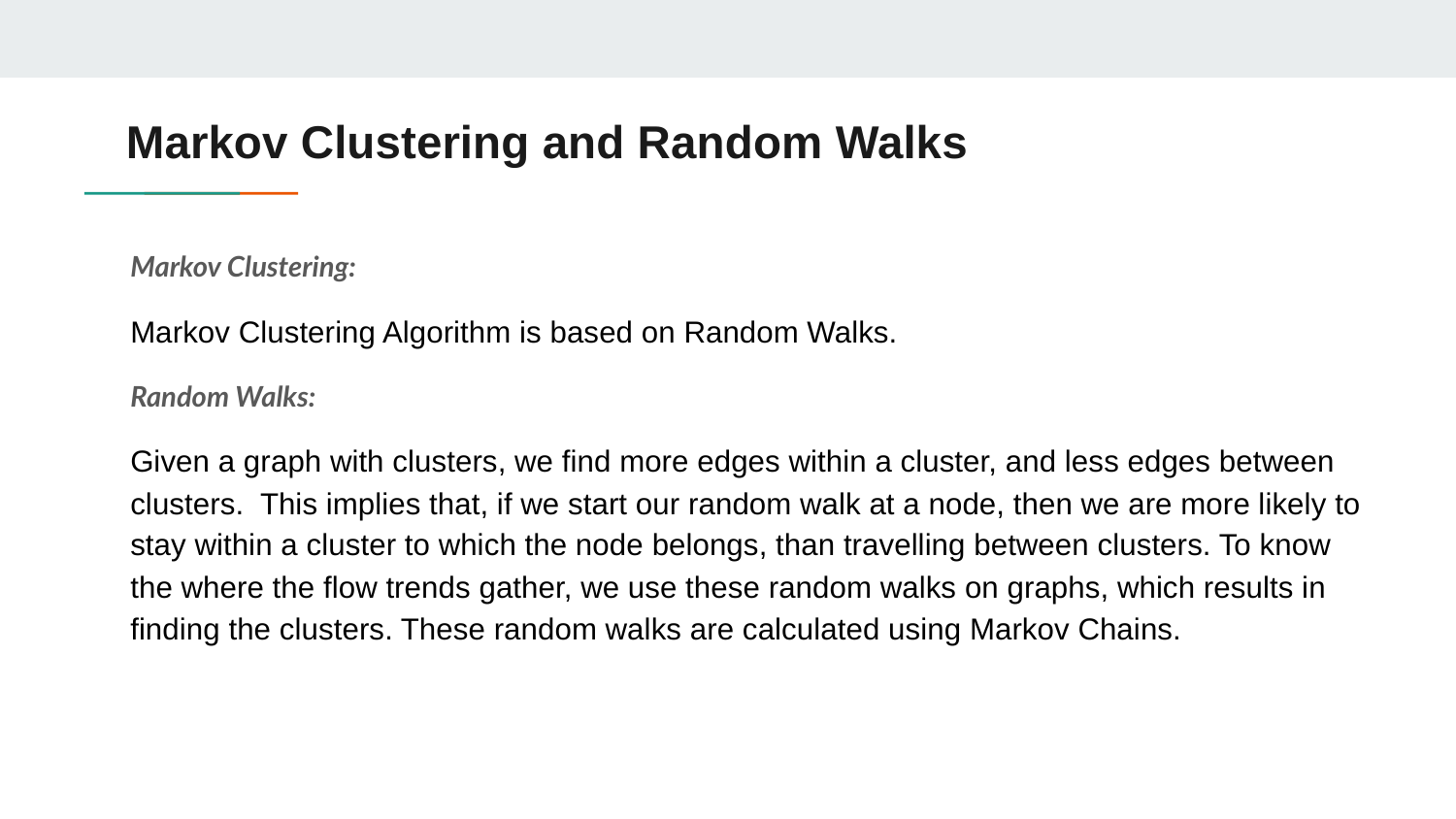

# Markov Clustering and Random Walks
Markov Clustering:
Markov Clustering Algorithm is based on Random Walks.
Random Walks:
Given a graph with clusters, we find more edges within a cluster, and less edges between clusters.  This implies that, if we start our random walk at a node, then we are more likely to stay within a cluster to which the node belongs, than travelling between clusters. To know the where the flow trends gather, we use these random walks on graphs, which results in finding the clusters. These random walks are calculated using Markov Chains.